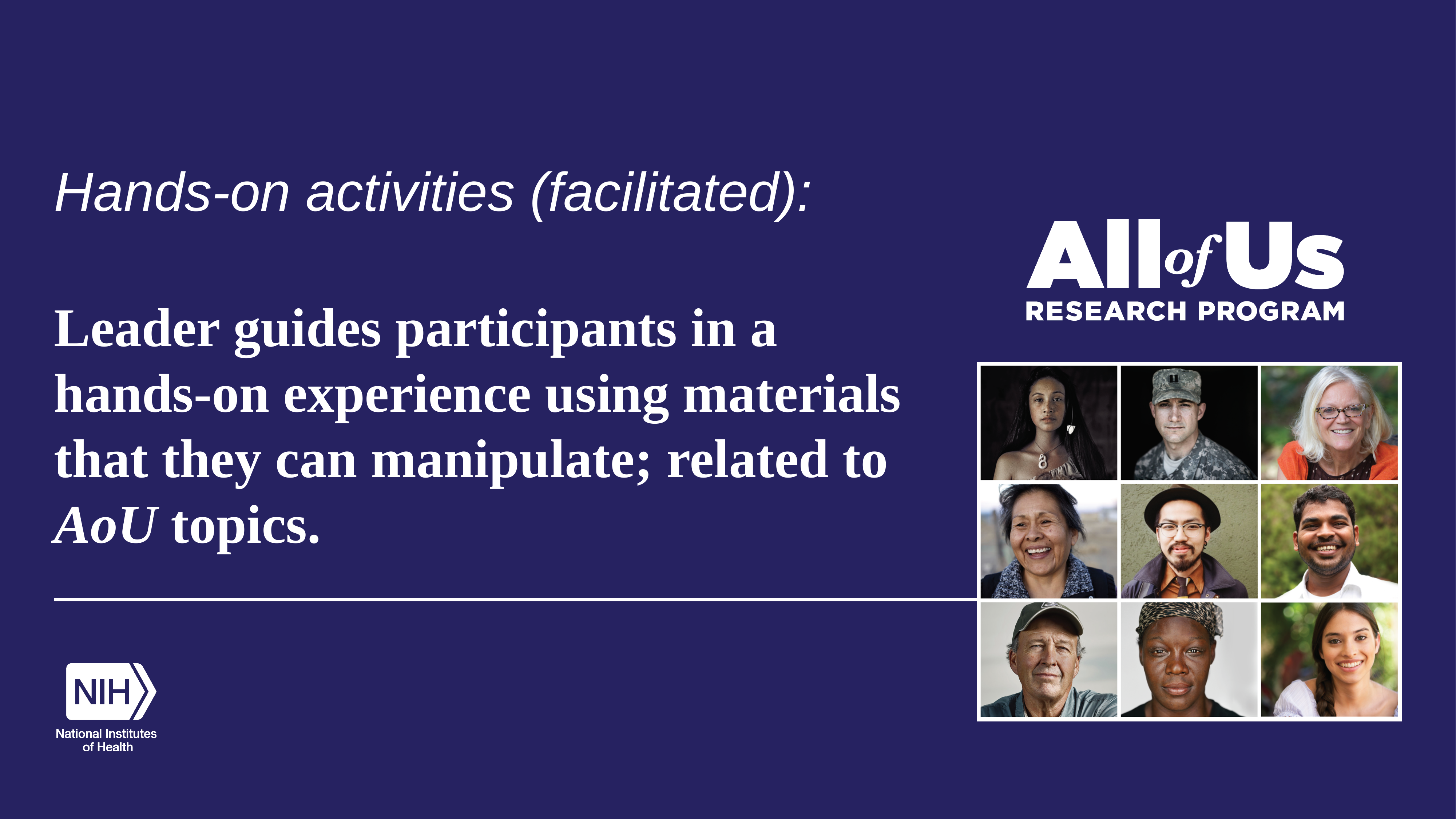

Hands-on activities (facilitated):
# Leader guides participants in a hands-on experience using materials that they can manipulate; related to AoU topics.